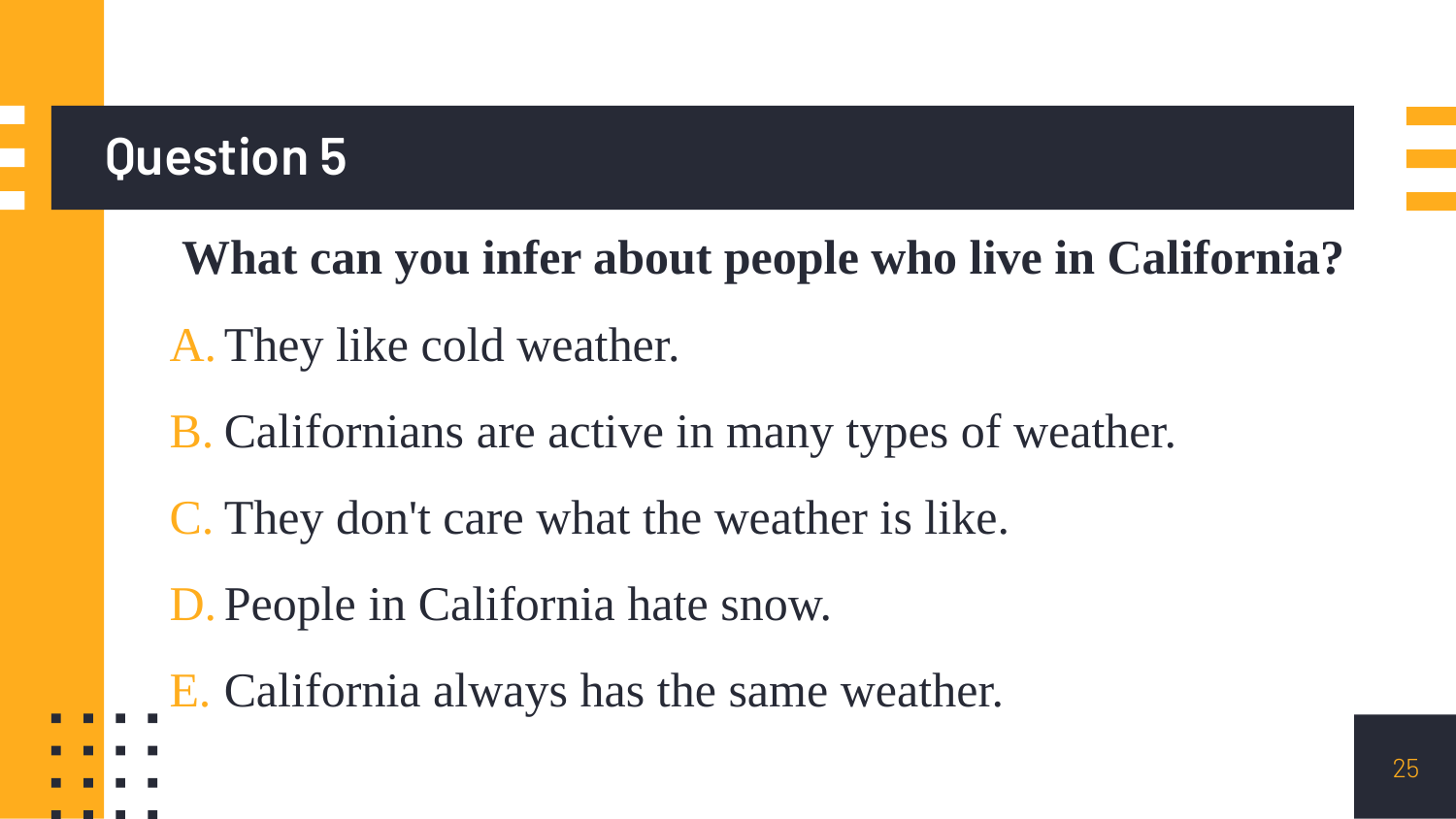

# Question 5
What can you infer about people who live in California?
They like cold weather.
Californians are active in many types of weather.
They don't care what the weather is like.
People in California hate snow.
California always has the same weather.

25